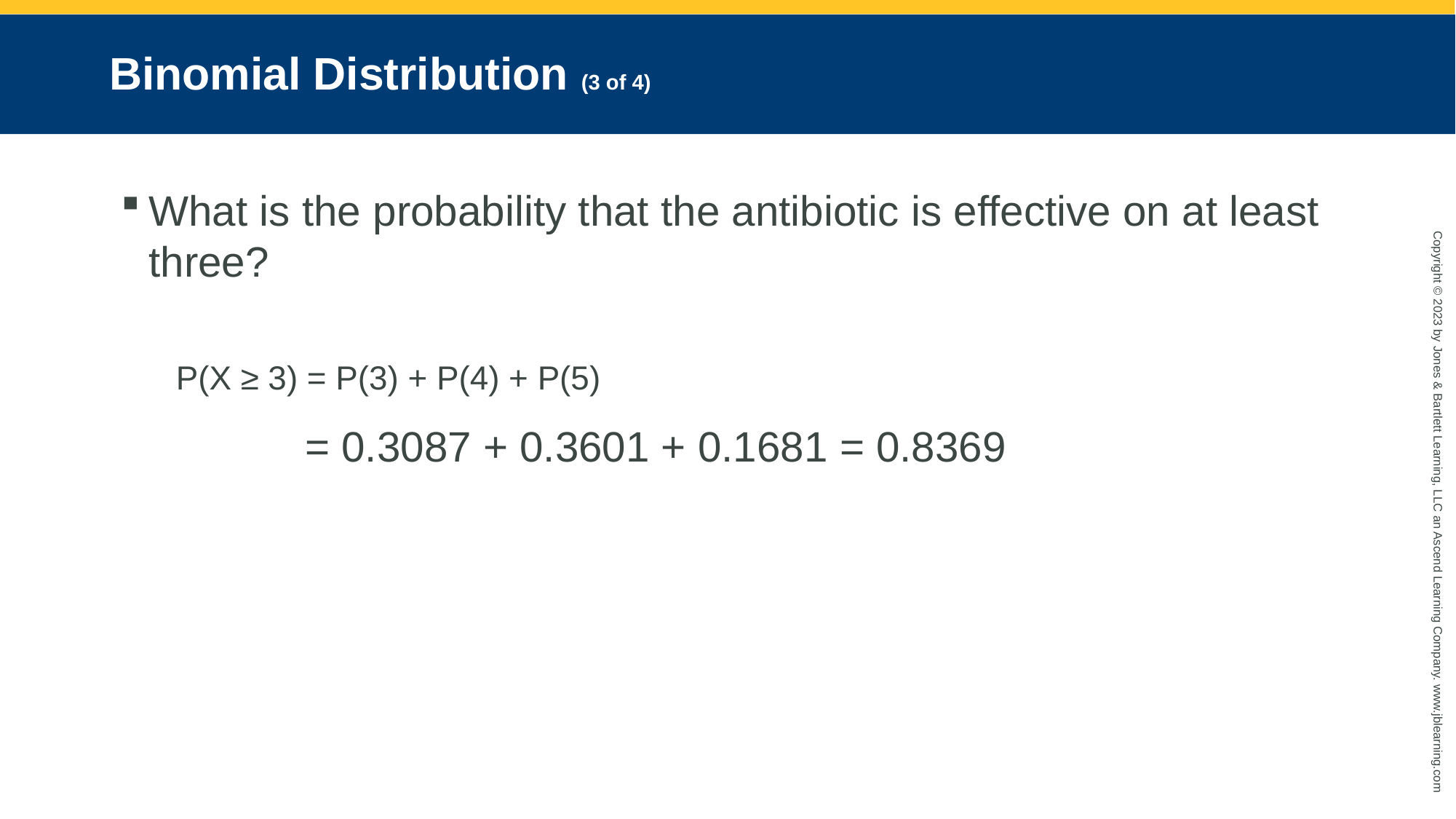

# Binomial Distribution (3 of 4)
What is the probability that the antibiotic is effective on at least three?

P(X ≥ 3) = P(3) + P(4) + P(5)
		    = 0.3087 + 0.3601 + 0.1681 = 0.8369